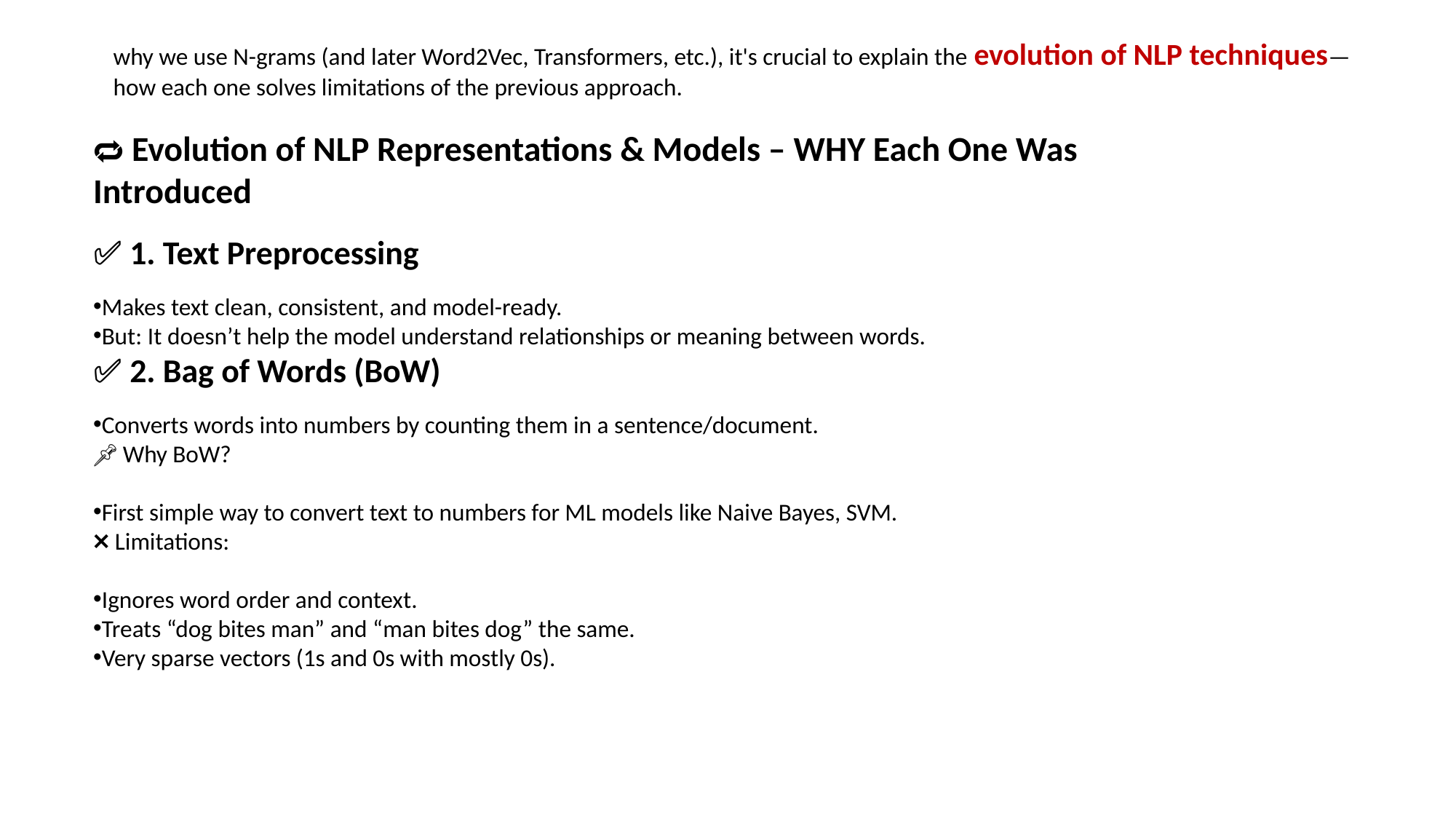

why we use N-grams (and later Word2Vec, Transformers, etc.), it's crucial to explain the evolution of NLP techniques—how each one solves limitations of the previous approach.
🔁 Evolution of NLP Representations & Models – WHY Each One Was Introduced
✅ 1. Text Preprocessing
Makes text clean, consistent, and model-ready.
But: It doesn’t help the model understand relationships or meaning between words.
✅ 2. Bag of Words (BoW)
Converts words into numbers by counting them in a sentence/document.
📌 Why BoW?

First simple way to convert text to numbers for ML models like Naive Bayes, SVM.
❌ Limitations:

Ignores word order and context.
Treats “dog bites man” and “man bites dog” the same.
Very sparse vectors (1s and 0s with mostly 0s).